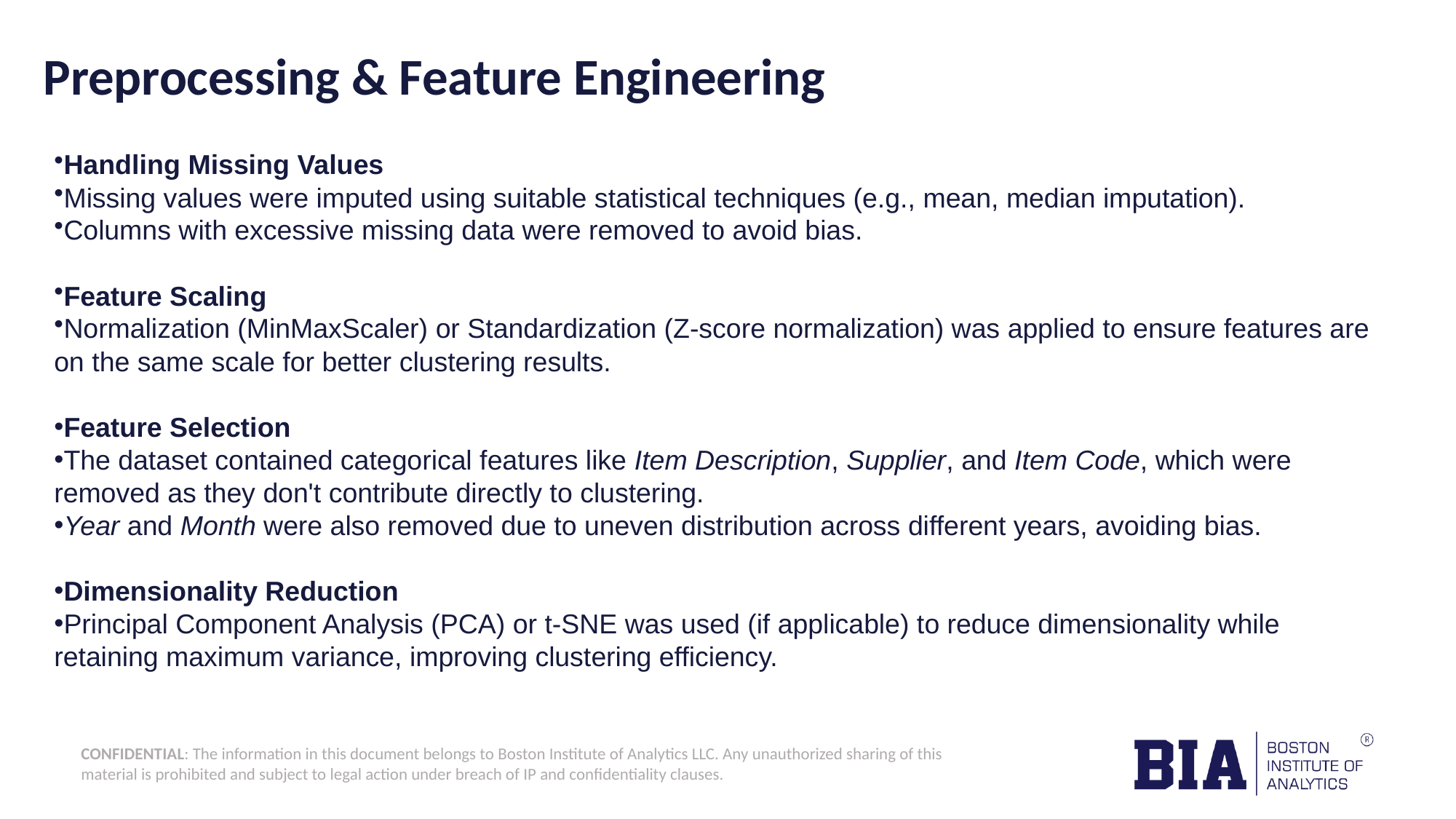

# Preprocessing & Feature Engineering
Handling Missing Values
Missing values were imputed using suitable statistical techniques (e.g., mean, median imputation).
Columns with excessive missing data were removed to avoid bias.

Feature Scaling
Normalization (MinMaxScaler) or Standardization (Z-score normalization) was applied to ensure features are on the same scale for better clustering results.

Feature Selection
The dataset contained categorical features like Item Description, Supplier, and Item Code, which were removed as they don't contribute directly to clustering.
Year and Month were also removed due to uneven distribution across different years, avoiding bias.

Dimensionality Reduction
Principal Component Analysis (PCA) or t-SNE was used (if applicable) to reduce dimensionality while retaining maximum variance, improving clustering efficiency.